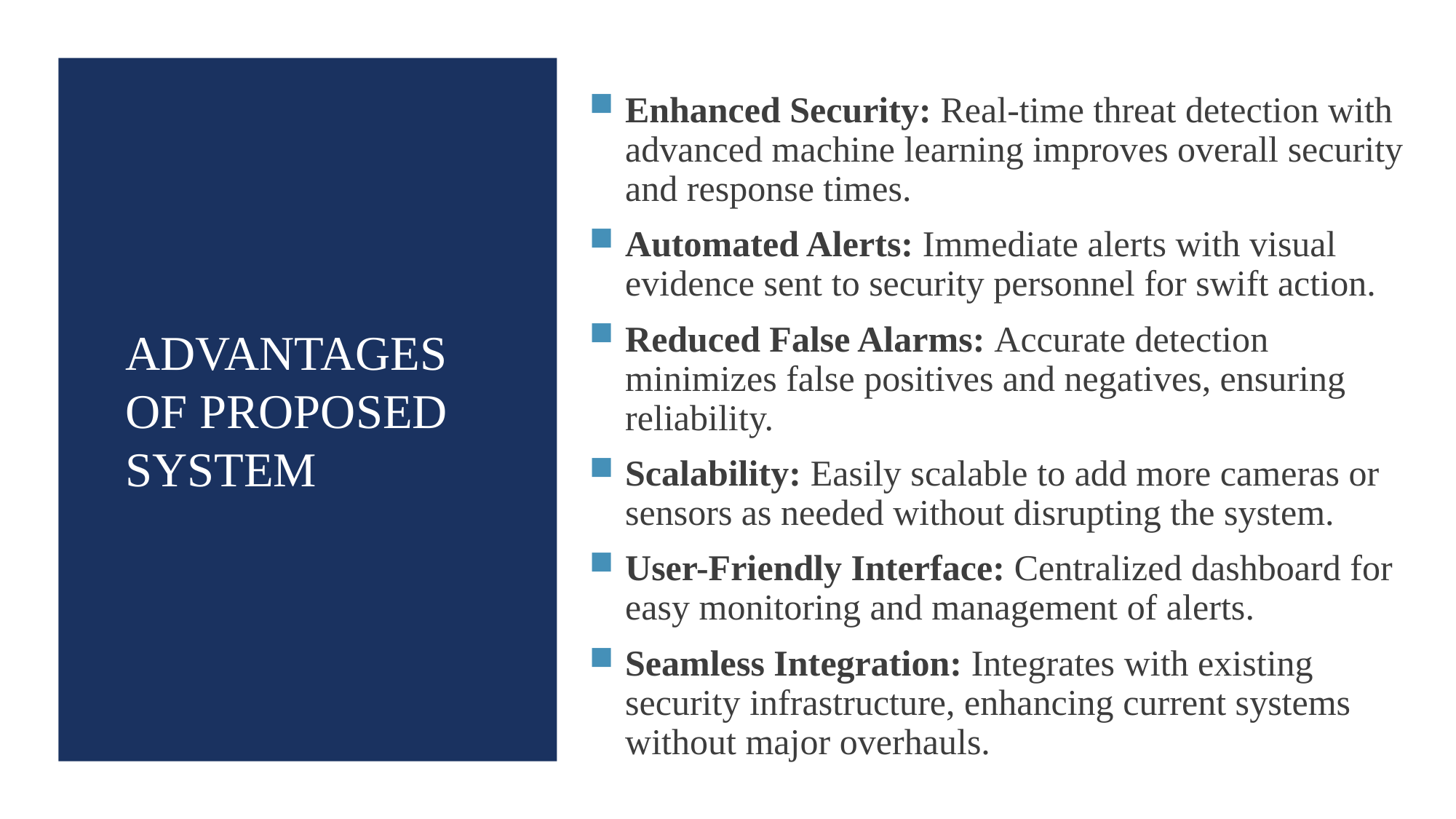

Enhanced Security: Real-time threat detection with advanced machine learning improves overall security and response times.
Automated Alerts: Immediate alerts with visual evidence sent to security personnel for swift action.
Reduced False Alarms: Accurate detection minimizes false positives and negatives, ensuring reliability.
Scalability: Easily scalable to add more cameras or sensors as needed without disrupting the system.
User-Friendly Interface: Centralized dashboard for easy monitoring and management of alerts.
Seamless Integration: Integrates with existing security infrastructure, enhancing current systems without major overhauls.

# ADVANTAGES OF PROPOSED SYSTEM
10